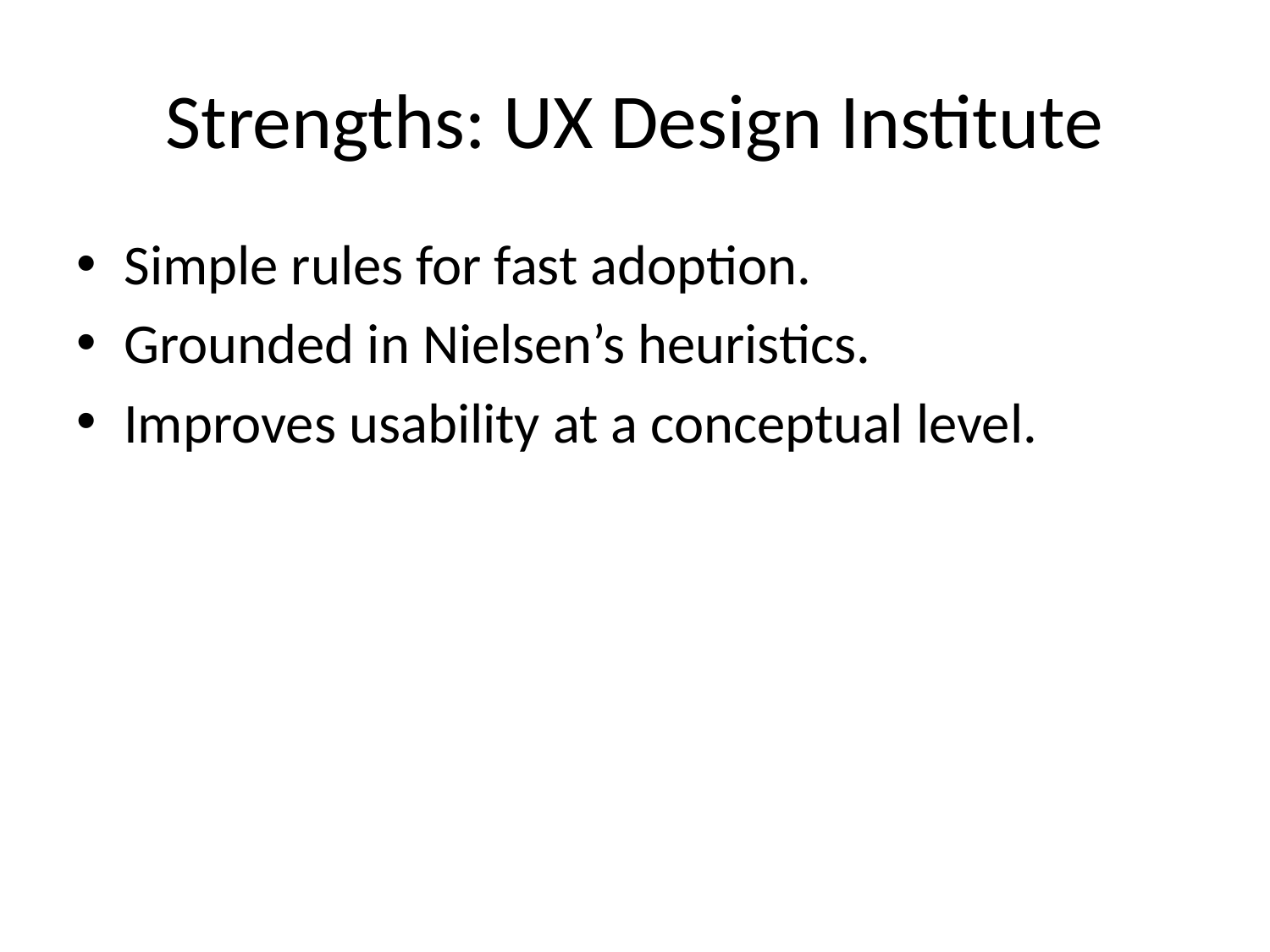

# Strengths: UX Design Institute
Simple rules for fast adoption.
Grounded in Nielsen’s heuristics.
Improves usability at a conceptual level.